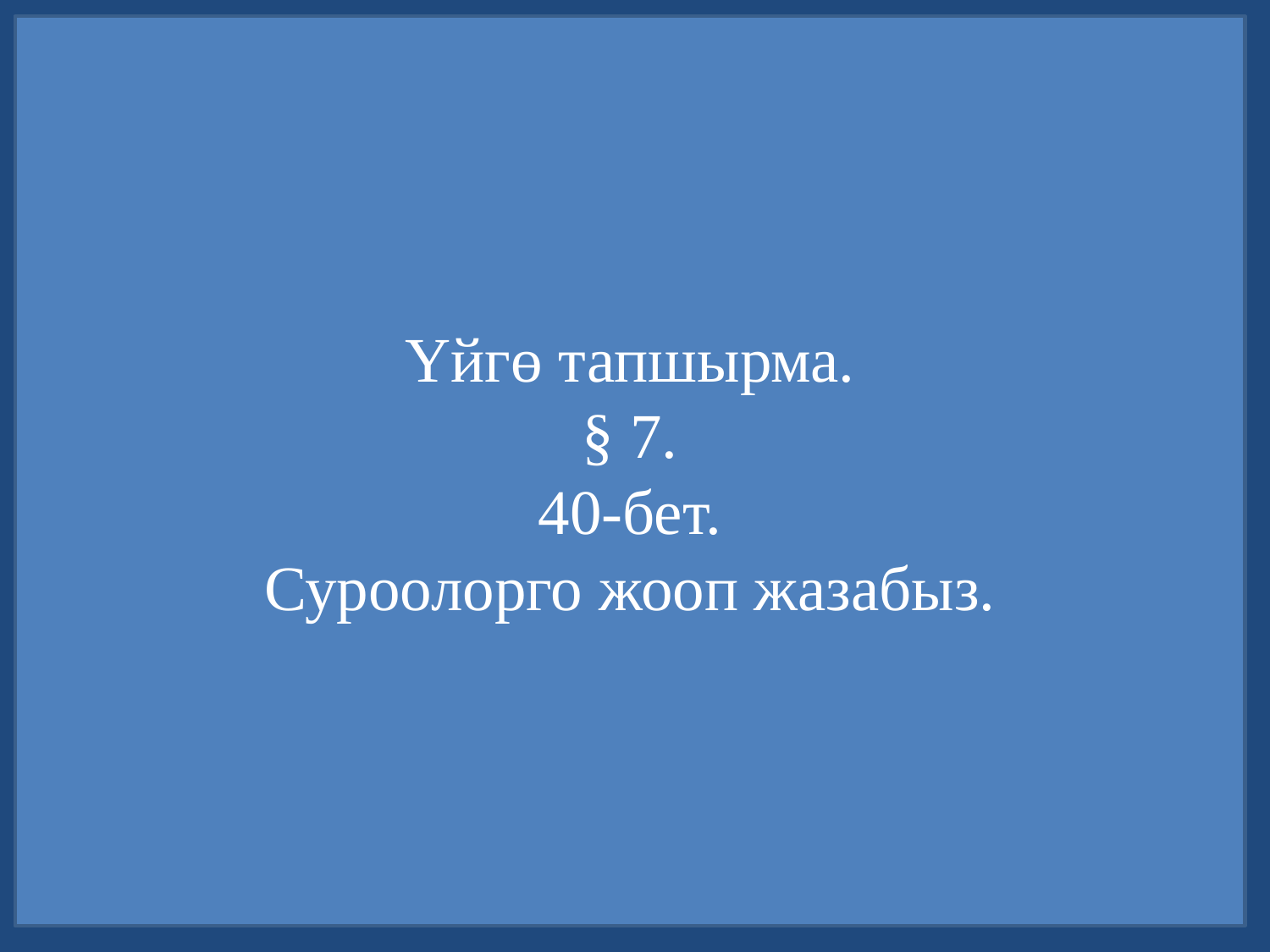

Үйгө тапшырма.
§ 7.
40-бет.
Суроолорго жооп жазабыз.